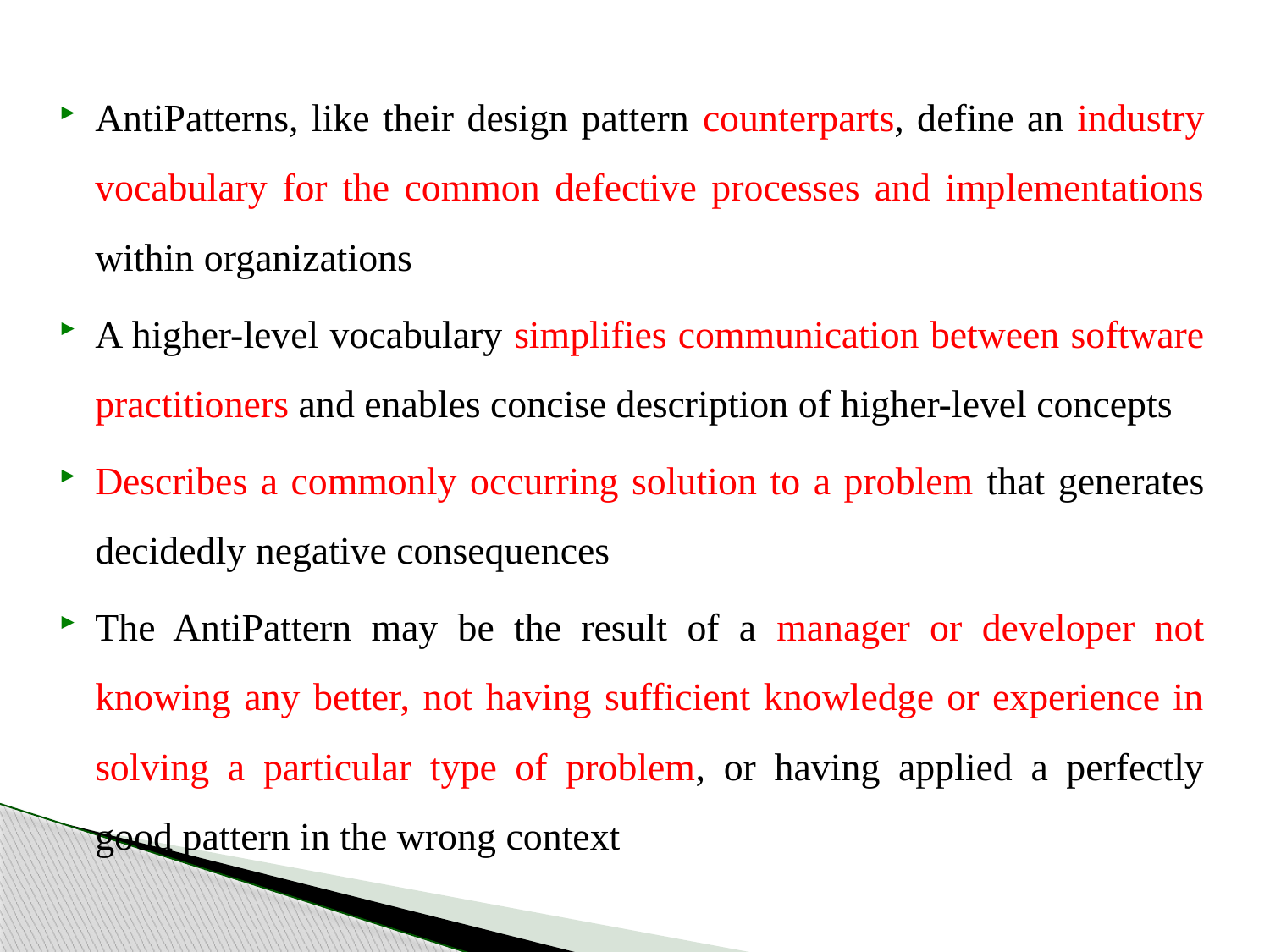

AntiPatterns, like their design pattern counterparts, define an industry vocabulary for the common defective processes and implementations within organizations
A higher-level vocabulary simplifies communication between software practitioners and enables concise description of higher-level concepts
Describes a commonly occurring solution to a problem that generates decidedly negative consequences
The AntiPattern may be the result of a manager or developer not knowing any better, not having sufficient knowledge or experience in solving a particular type of problem, or having applied a perfectly good pattern in the wrong context